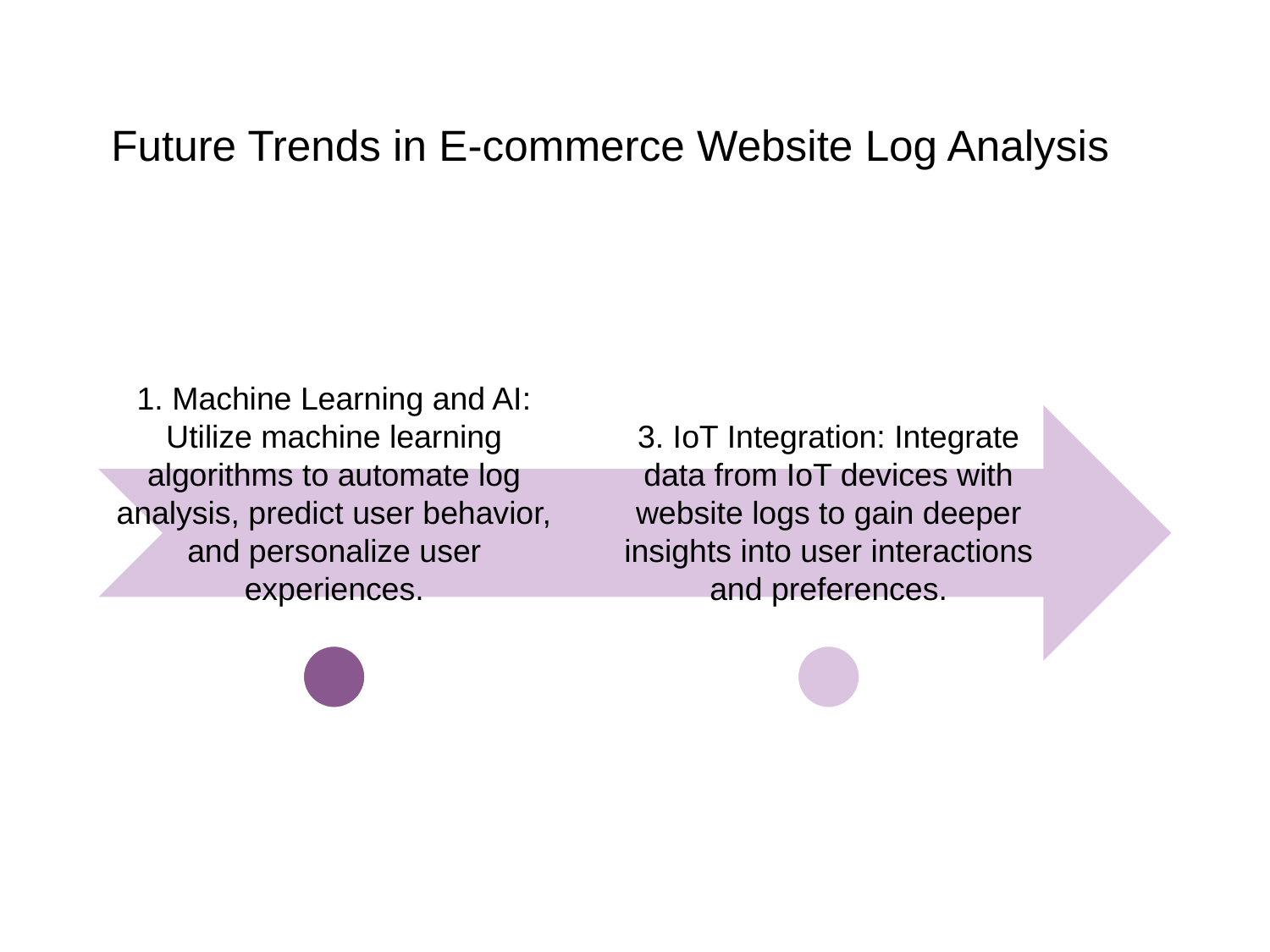

# Future Trends in E-commerce Website Log Analysis
1. Machine Learning and AI: Utilize machine learning algorithms to automate log analysis, predict user behavior, and personalize user experiences.
3. IoT Integration: Integrate data from IoT devices with website logs to gain deeper insights into user interactions and preferences.